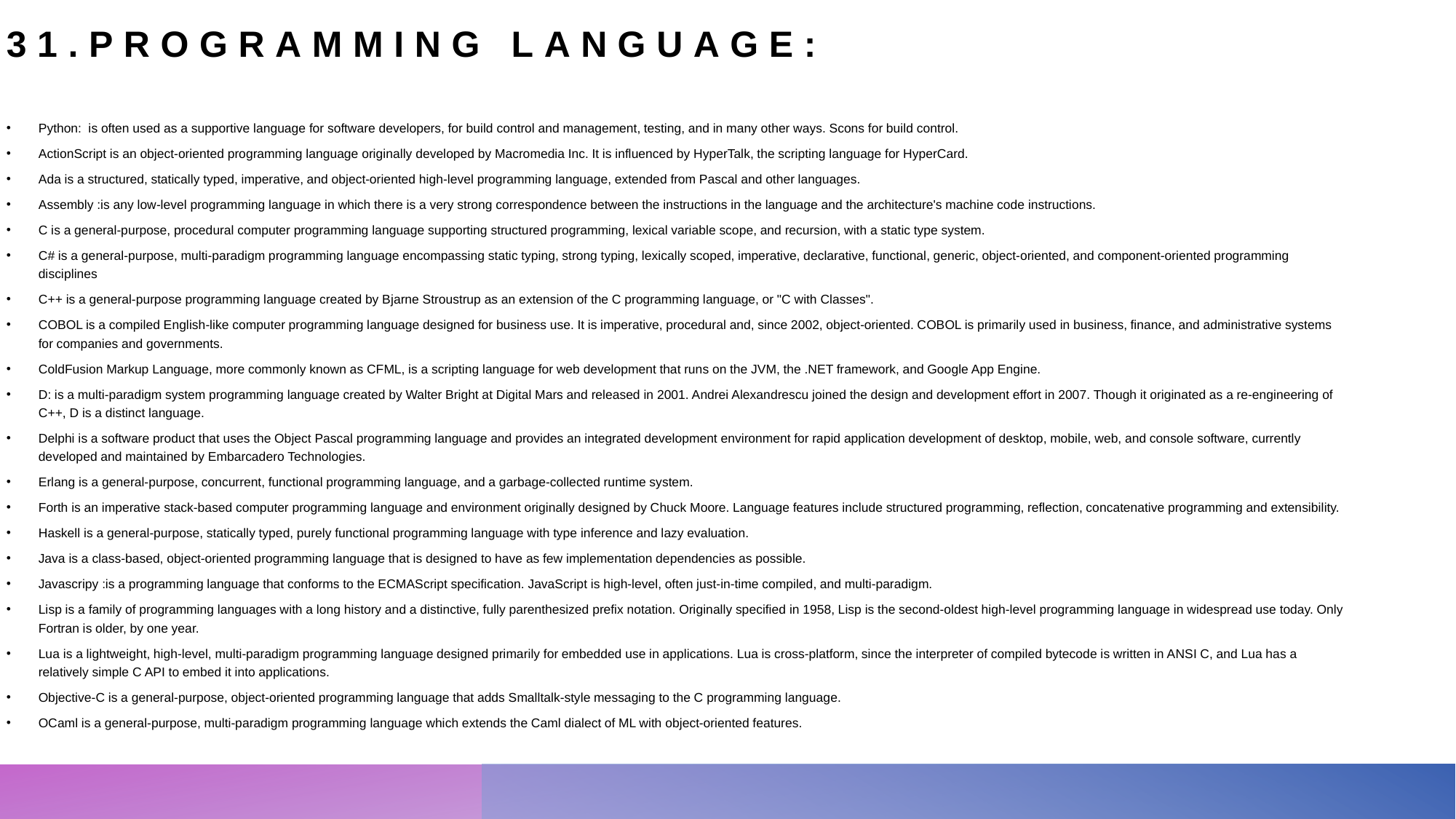

# 31.Programming language:
Python:  is often used as a supportive language for software developers, for build control and management, testing, and in many other ways. Scons for build control.
ActionScript is an object-oriented programming language originally developed by Macromedia Inc. It is influenced by HyperTalk, the scripting language for HyperCard.
Ada is a structured, statically typed, imperative, and object-oriented high-level programming language, extended from Pascal and other languages.
Assembly :is any low-level programming language in which there is a very strong correspondence between the instructions in the language and the architecture's machine code instructions.
C is a general-purpose, procedural computer programming language supporting structured programming, lexical variable scope, and recursion, with a static type system.
C# is a general-purpose, multi-paradigm programming language encompassing static typing, strong typing, lexically scoped, imperative, declarative, functional, generic, object-oriented, and component-oriented programming disciplines
C++ is a general-purpose programming language created by Bjarne Stroustrup as an extension of the C programming language, or "C with Classes".
COBOL is a compiled English-like computer programming language designed for business use. It is imperative, procedural and, since 2002, object-oriented. COBOL is primarily used in business, finance, and administrative systems for companies and governments.
ColdFusion Markup Language, more commonly known as CFML, is a scripting language for web development that runs on the JVM, the .NET framework, and Google App Engine.
D: is a multi-paradigm system programming language created by Walter Bright at Digital Mars and released in 2001. Andrei Alexandrescu joined the design and development effort in 2007. Though it originated as a re-engineering of C++, D is a distinct language.
Delphi is a software product that uses the Object Pascal programming language and provides an integrated development environment for rapid application development of desktop, mobile, web, and console software, currently developed and maintained by Embarcadero Technologies.
Erlang is a general-purpose, concurrent, functional programming language, and a garbage-collected runtime system.
Forth is an imperative stack-based computer programming language and environment originally designed by Chuck Moore. Language features include structured programming, reflection, concatenative programming and extensibility.
Haskell is a general-purpose, statically typed, purely functional programming language with type inference and lazy evaluation.
Java is a class-based, object-oriented programming language that is designed to have as few implementation dependencies as possible.
Javascripy :is a programming language that conforms to the ECMAScript specification. JavaScript is high-level, often just-in-time compiled, and multi-paradigm.
Lisp is a family of programming languages with a long history and a distinctive, fully parenthesized prefix notation. Originally specified in 1958, Lisp is the second-oldest high-level programming language in widespread use today. Only Fortran is older, by one year.
Lua is a lightweight, high-level, multi-paradigm programming language designed primarily for embedded use in applications. Lua is cross-platform, since the interpreter of compiled bytecode is written in ANSI C, and Lua has a relatively simple C API to embed it into applications.
Objective-C is a general-purpose, object-oriented programming language that adds Smalltalk-style messaging to the C programming language.
OCaml is a general-purpose, multi-paradigm programming language which extends the Caml dialect of ML with object-oriented features.